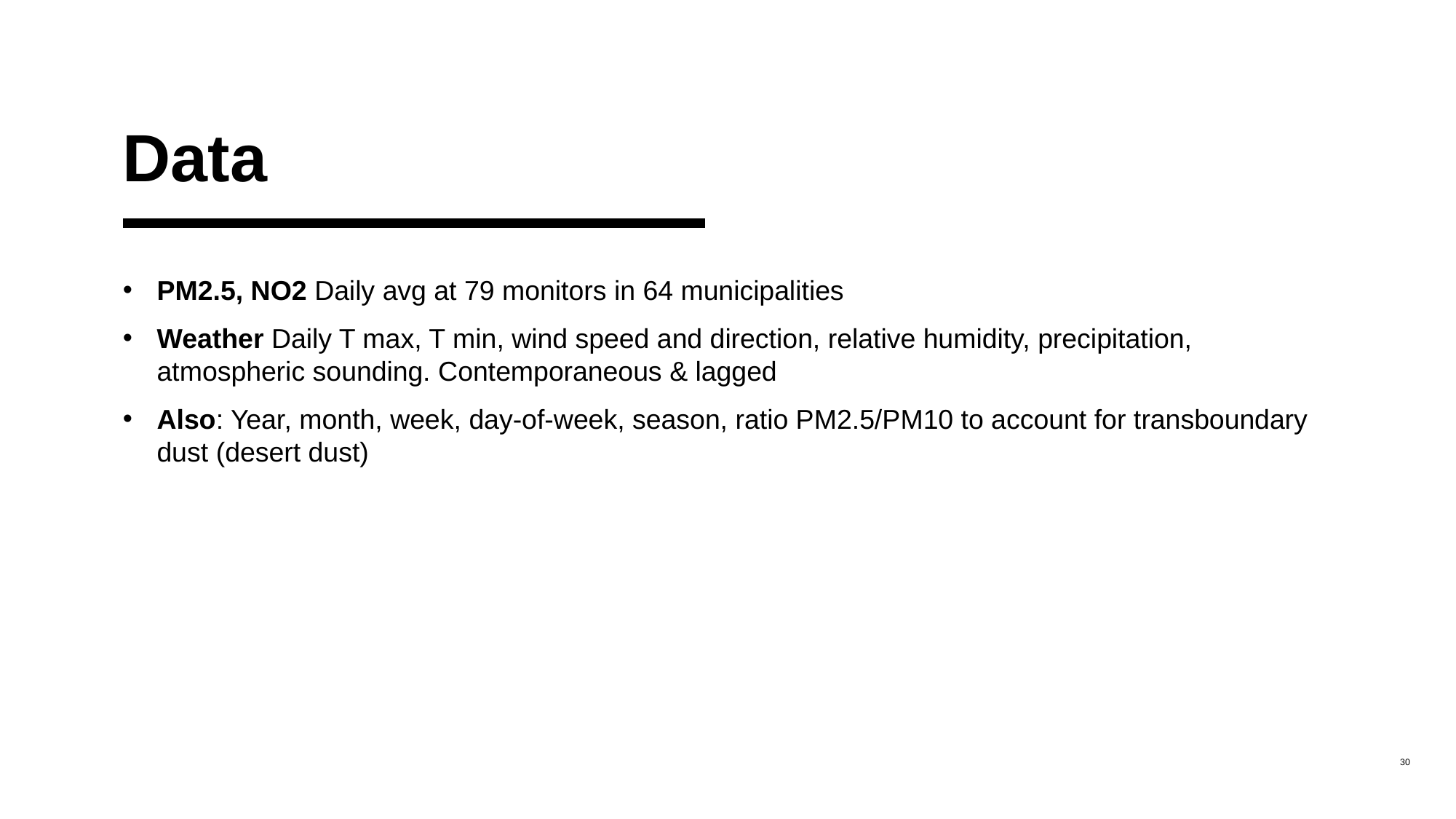

# Data
PM2.5, NO2 Daily avg at 79 monitors in 64 municipalities
Weather Daily T max, T min, wind speed and direction, relative humidity, precipitation, atmospheric sounding. Contemporaneous & lagged
Also: Year, month, week, day-of-week, season, ratio PM2.5/PM10 to account for transboundary dust (desert dust)
30